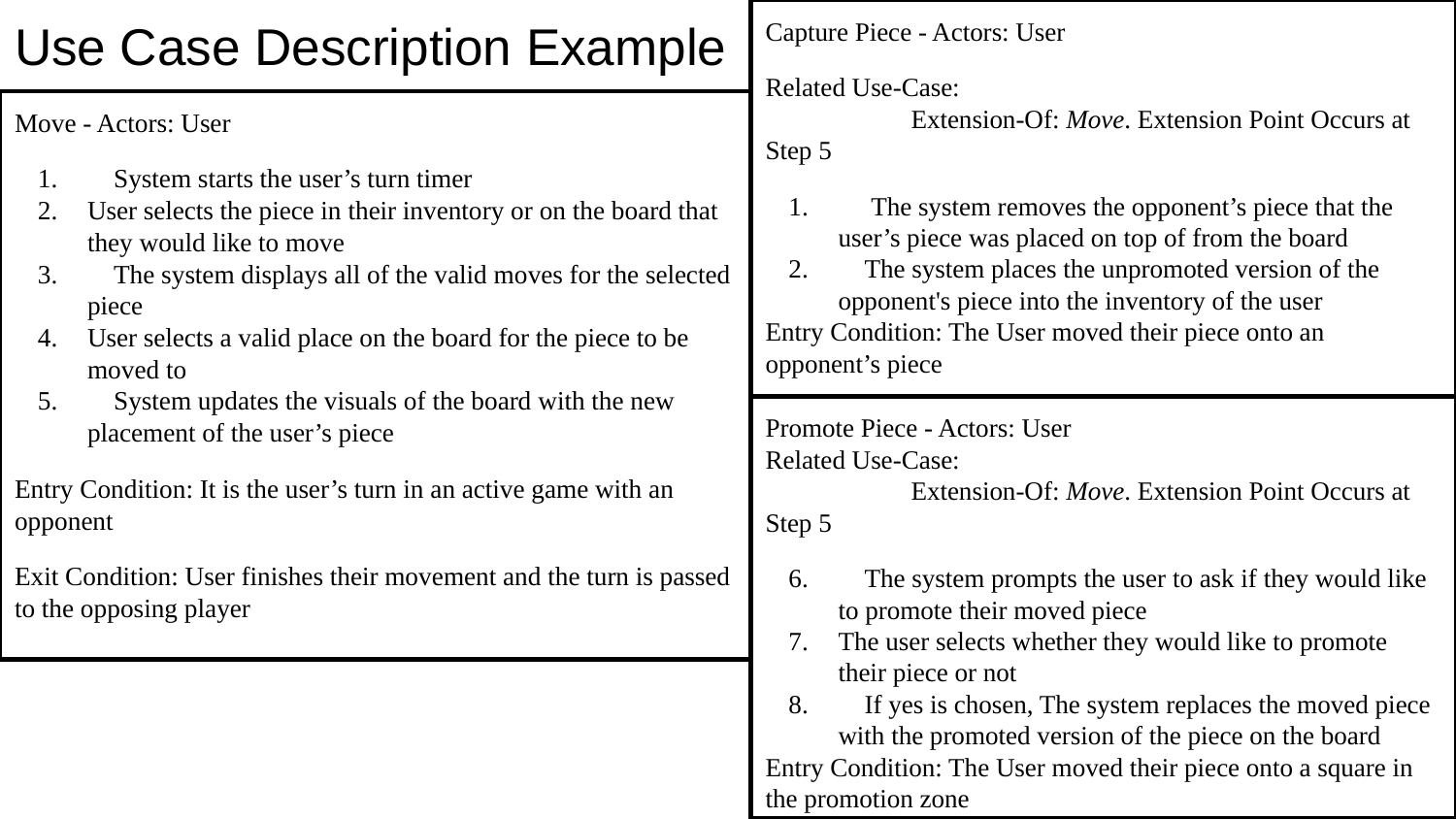

# Use Case Description Example
Capture Piece - Actors: User
Related Use-Case:
	Extension-Of: Move. Extension Point Occurs at Step 5
     The system removes the opponent’s piece that the user’s piece was placed on top of from the board
    The system places the unpromoted version of the opponent's piece into the inventory of the user
Entry Condition: The User moved their piece onto an opponent’s piece
Move - Actors: User
    System starts the user’s turn timer
User selects the piece in their inventory or on the board that they would like to move
    The system displays all of the valid moves for the selected piece
User selects a valid place on the board for the piece to be moved to
    System updates the visuals of the board with the new placement of the user’s piece
Entry Condition: It is the user’s turn in an active game with an opponent
Exit Condition: User finishes their movement and the turn is passed to the opposing player

Promote Piece - Actors: User
Related Use-Case:
	Extension-Of: Move. Extension Point Occurs at Step 5
    The system prompts the user to ask if they would like to promote their moved piece
The user selects whether they would like to promote their piece or not
    If yes is chosen, The system replaces the moved piece with the promoted version of the piece on the board
Entry Condition: The User moved their piece onto a square in the promotion zone